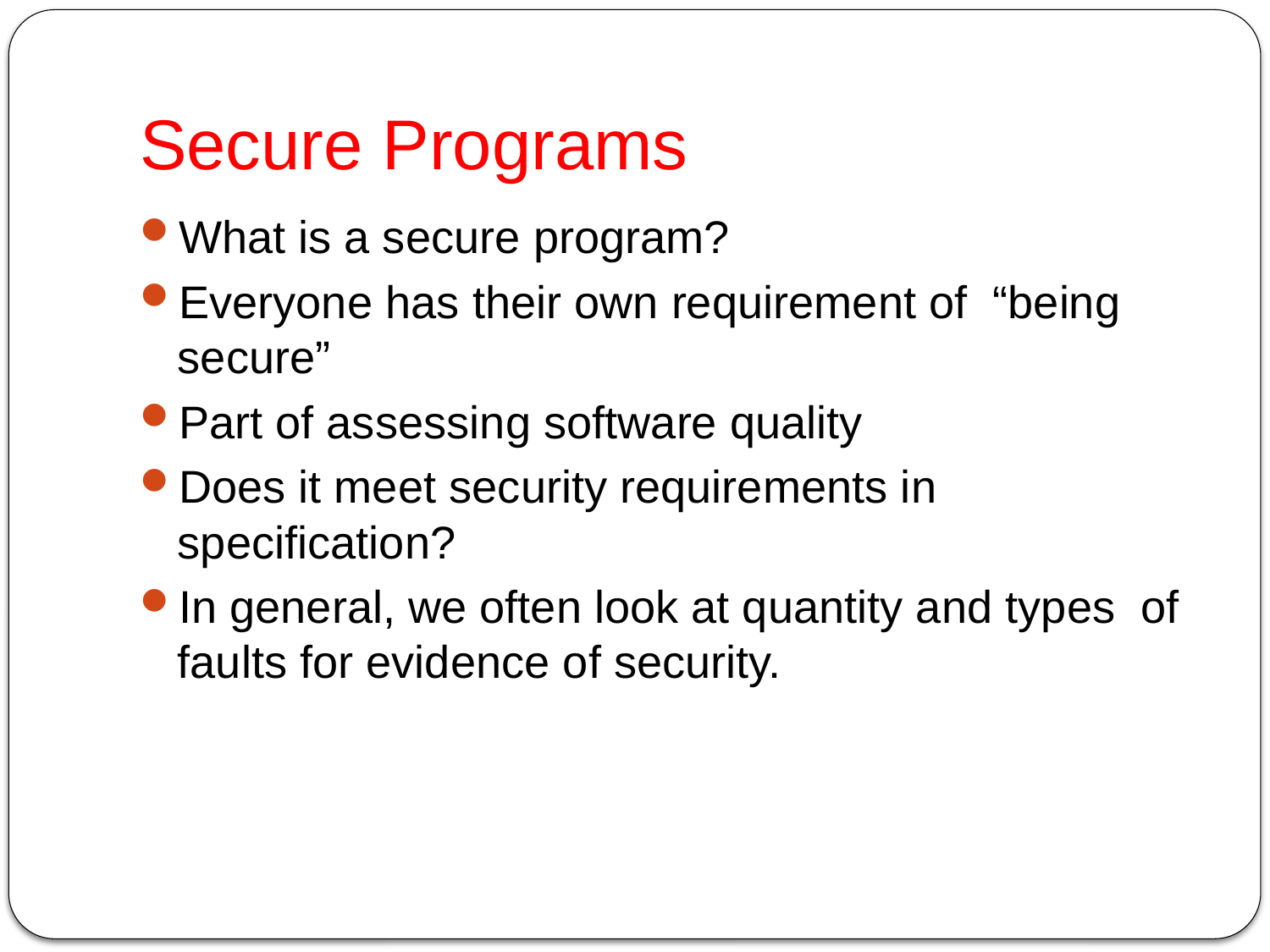

# Secure Programs
What is a secure program?
Everyone has their own requirement of  “being secure”
Part of assessing software quality
Does it meet security requirements in specification?
In general, we often look at quantity and types  of faults for evidence of security.